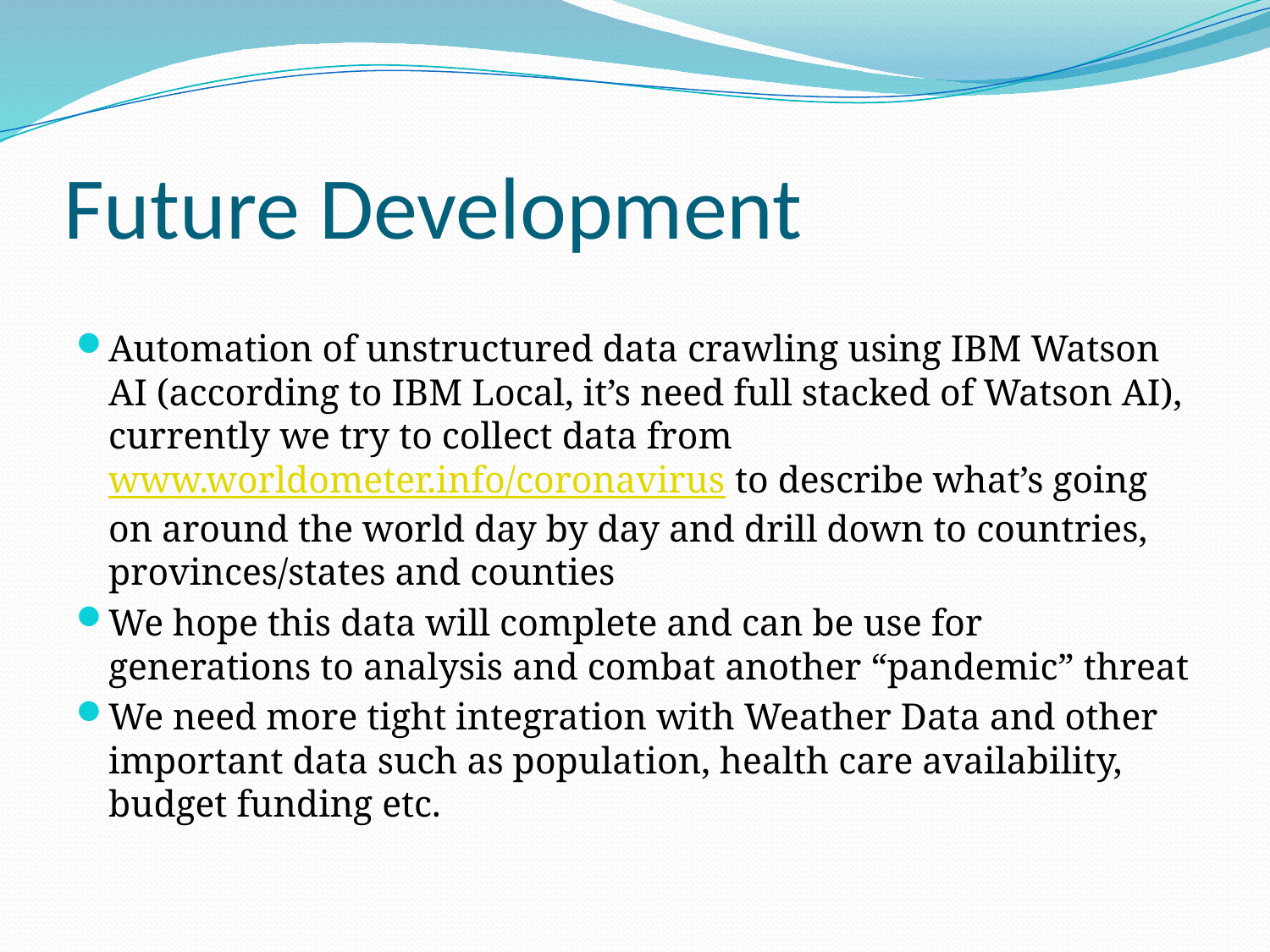

# Future Development

Automation of unstructured data crawling using IBM Watson AI (according to IBM Local, it’s need full stacked of Watson AI), currently we try to collect data from www.worldometer.info/coronavirus to describe what’s going on around the world day by day and drill down to countries, provinces/states and counties
We hope this data will complete and can be use for generations to analysis and combat another “pandemic” threat
We need more tight integration with Weather Data and other important data such as population, health care availability, budget funding etc.